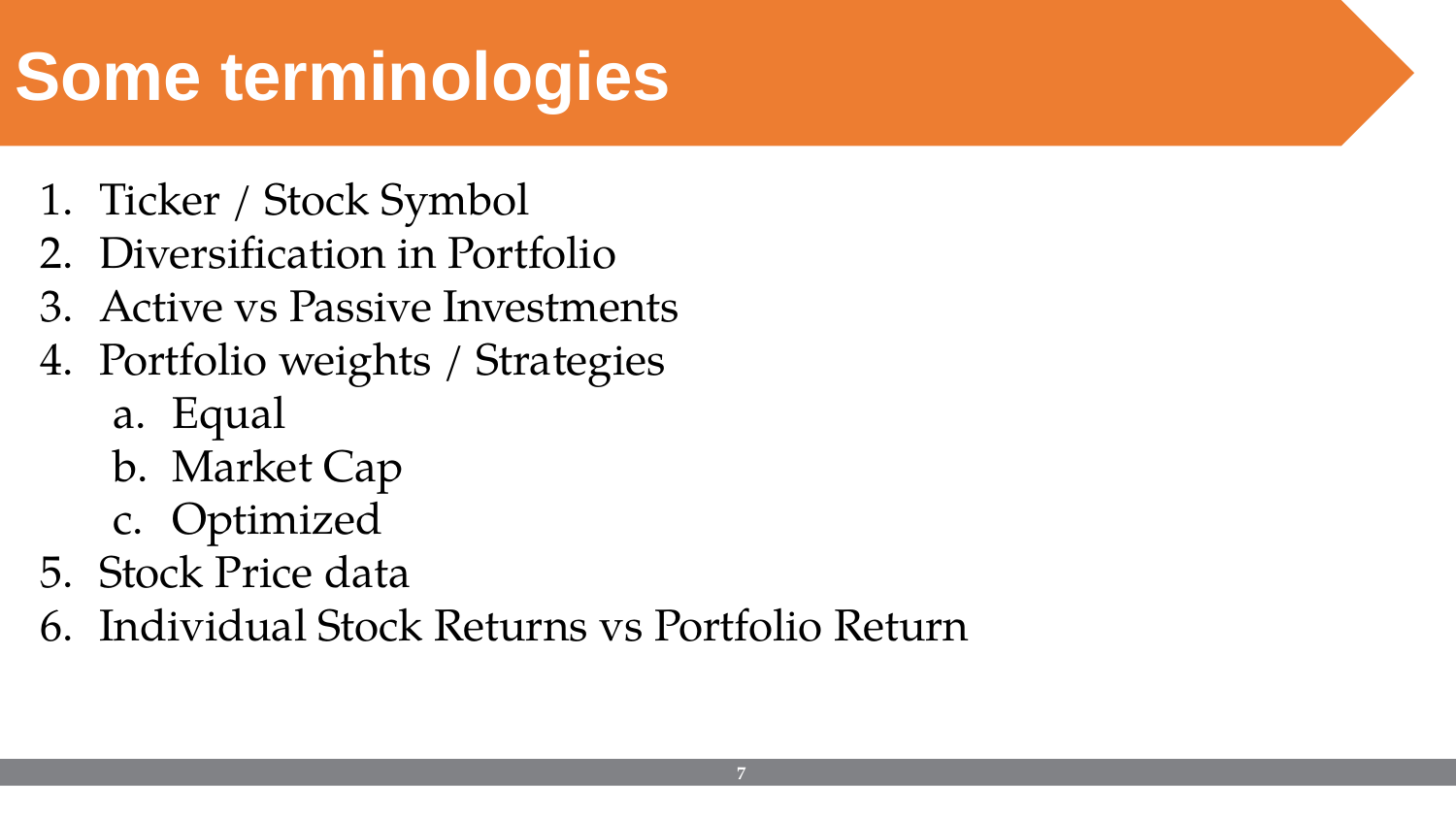

Some terminologies

Ticker / Stock Symbol
Diversification in Portfolio
Active vs Passive Investments
Portfolio weights / Strategies
Equal
Market Cap
Optimized
Stock Price data
Individual Stock Returns vs Portfolio Return
7